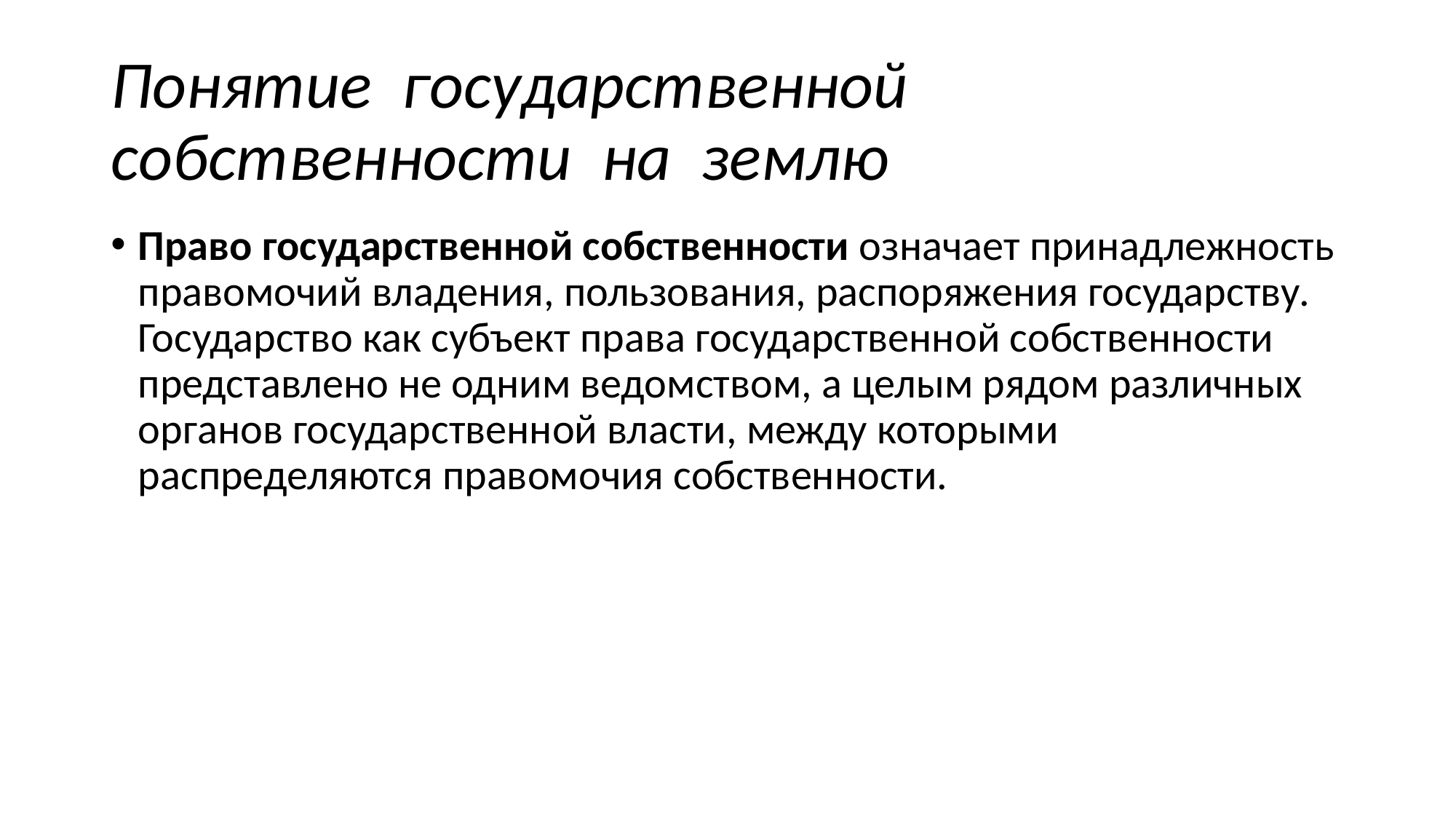

# Понятие  государственной  собственности  на  землю
Право государственной собственности означает принадлежность правомочий владения, пользования, распоряжения государству. Государство как субъект права государственной собственности представлено не одним ведомством, а целым рядом различных органов государственной власти, между которыми распределяются правомочия собственности.